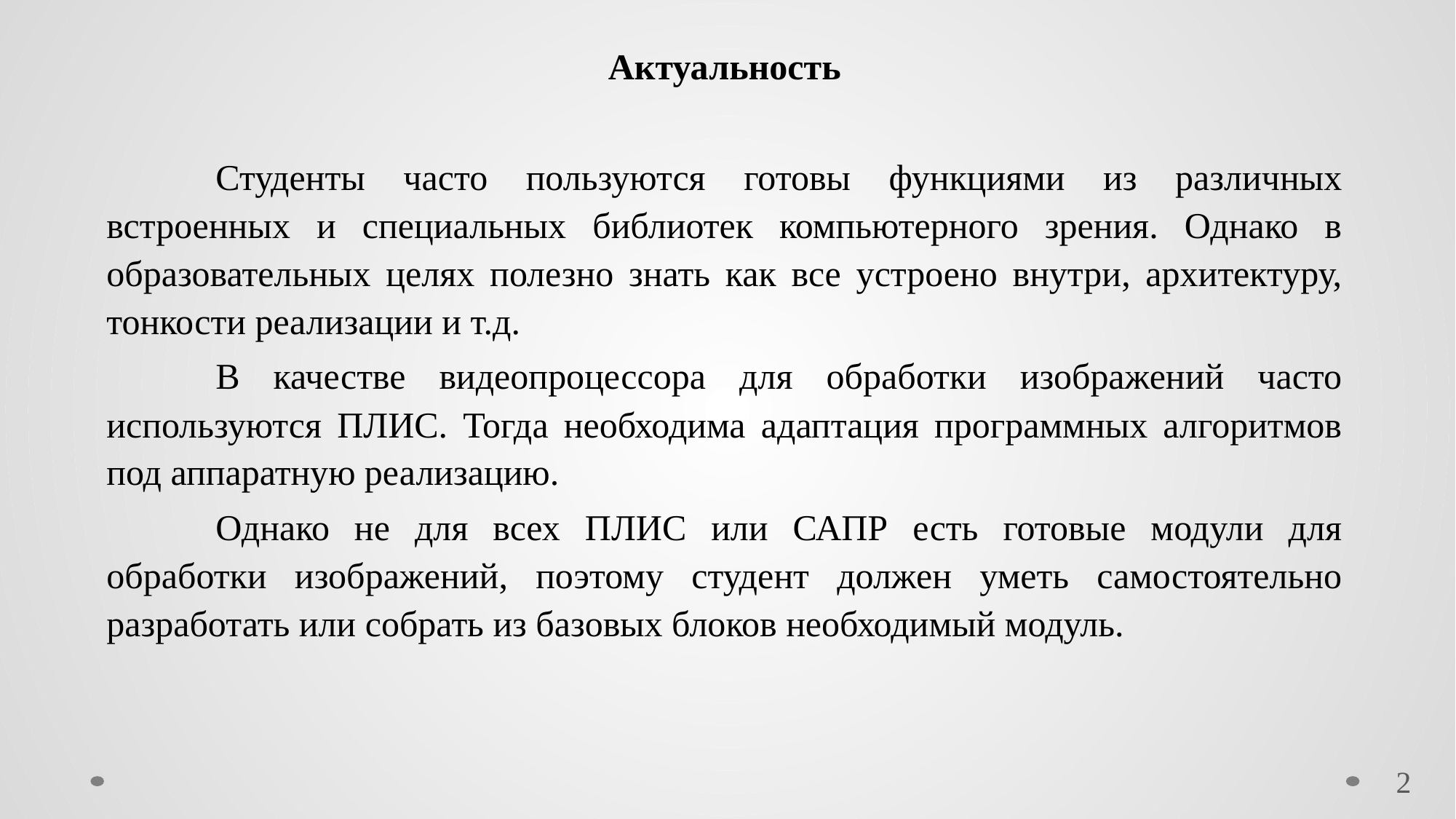

Актуальность

	Студенты часто пользуются готовы функциями из различных встроенных и специальных библиотек компьютерного зрения. Однако в образовательных целях полезно знать как все устроено внутри, архитектуру, тонкости реализации и т.д.
	В качестве видеопроцессора для обработки изображений часто используются ПЛИС. Тогда необходима адаптация программных алгоритмов под аппаратную реализацию.
	Однако не для всех ПЛИС или САПР есть готовые модули для обработки изображений, поэтому студент должен уметь самостоятельно разработать или собрать из базовых блоков необходимый модуль.

2